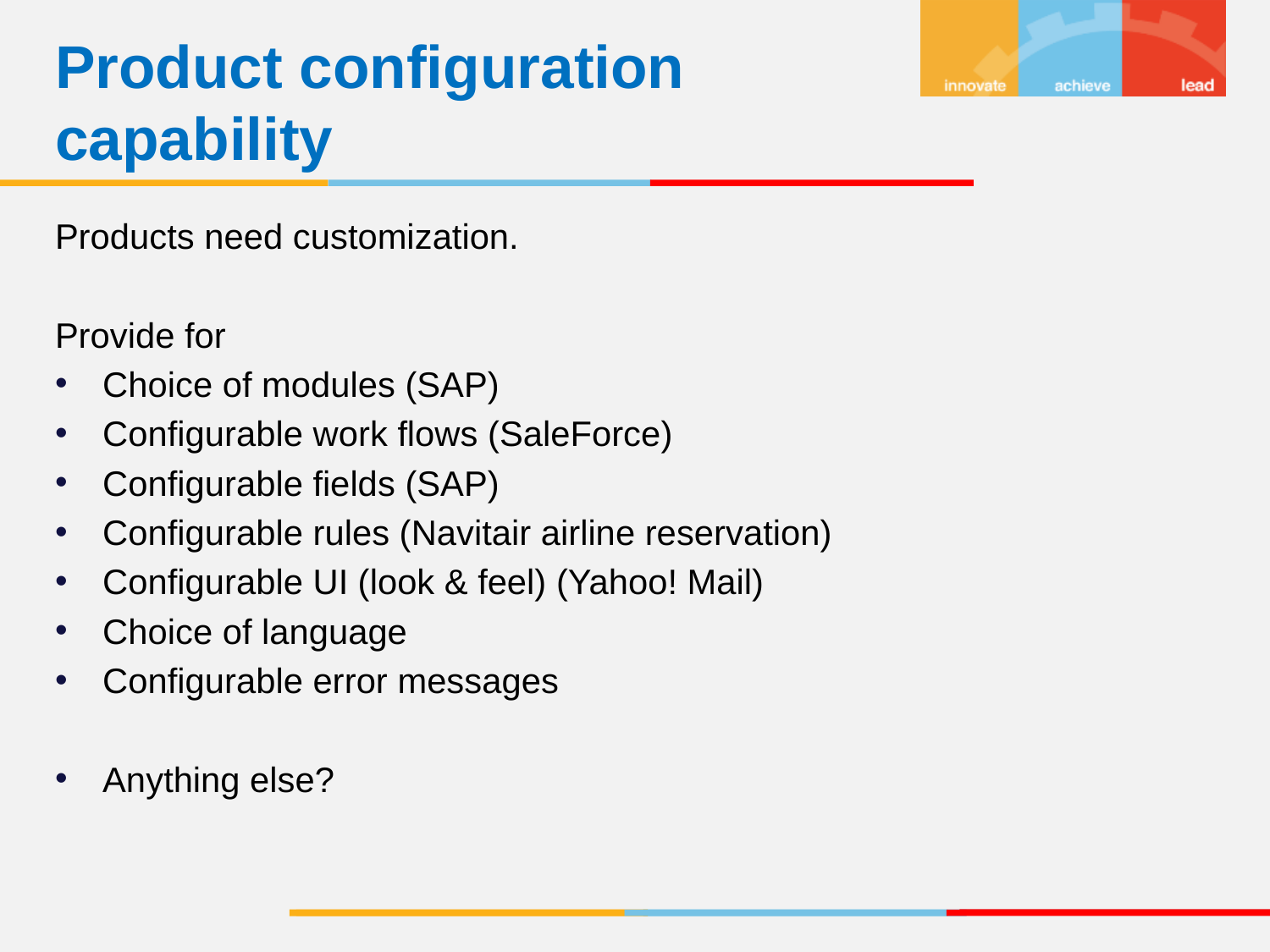

Product configuration capability
Products need customization.

Provide for
Choice of modules (SAP)
Configurable work flows (SaleForce)
Configurable fields (SAP)
Configurable rules (Navitair airline reservation)
Configurable UI (look & feel) (Yahoo! Mail)
Choice of language
Configurable error messages

Anything else?